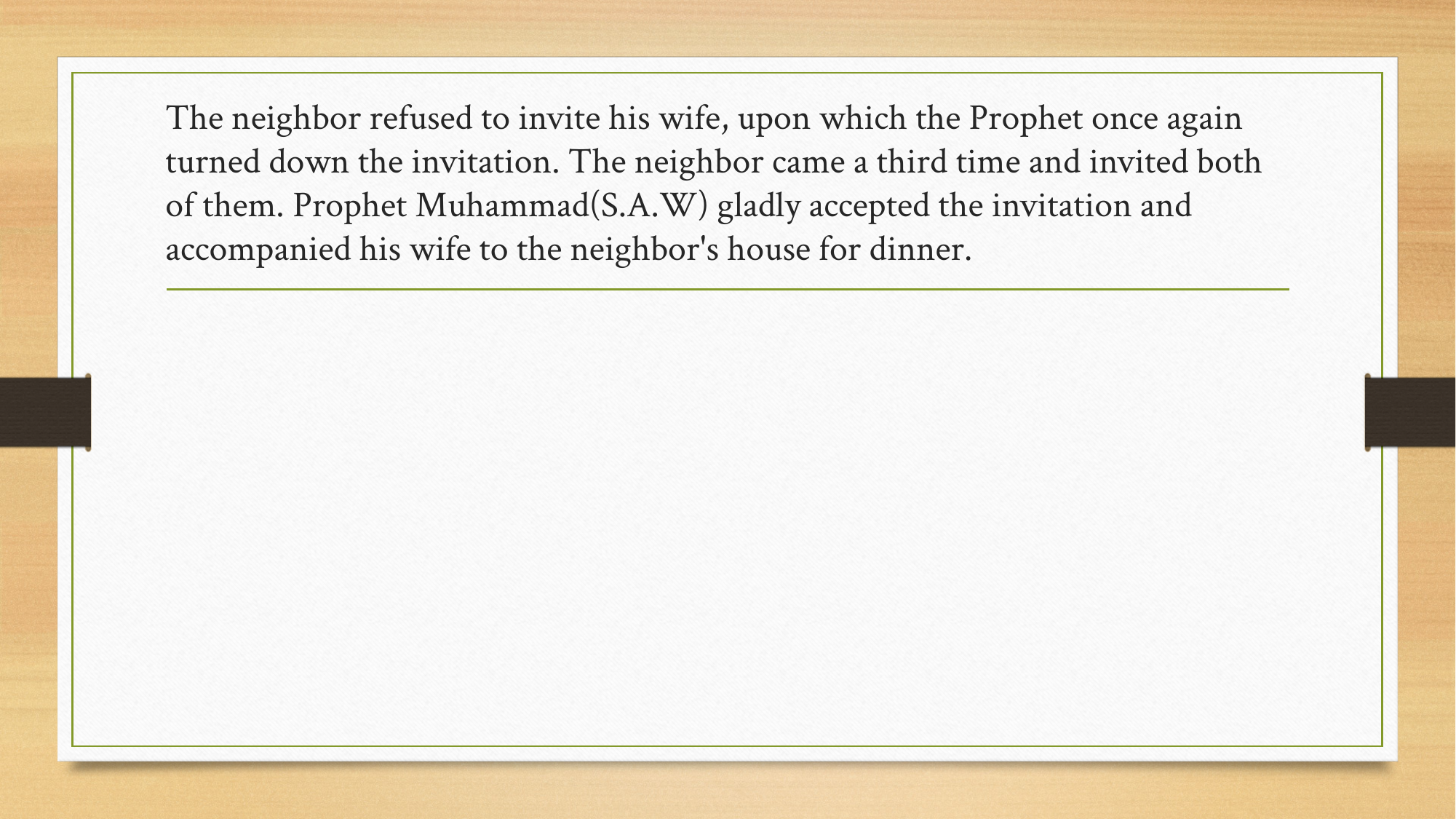

The neighbor refused to invite his wife, upon which the Prophet once again turned down the invitation. The neighbor came a third time and invited both of them. Prophet Muhammad(S.A.W) gladly accepted the invitation and accompanied his wife to the neighbor's house for dinner.